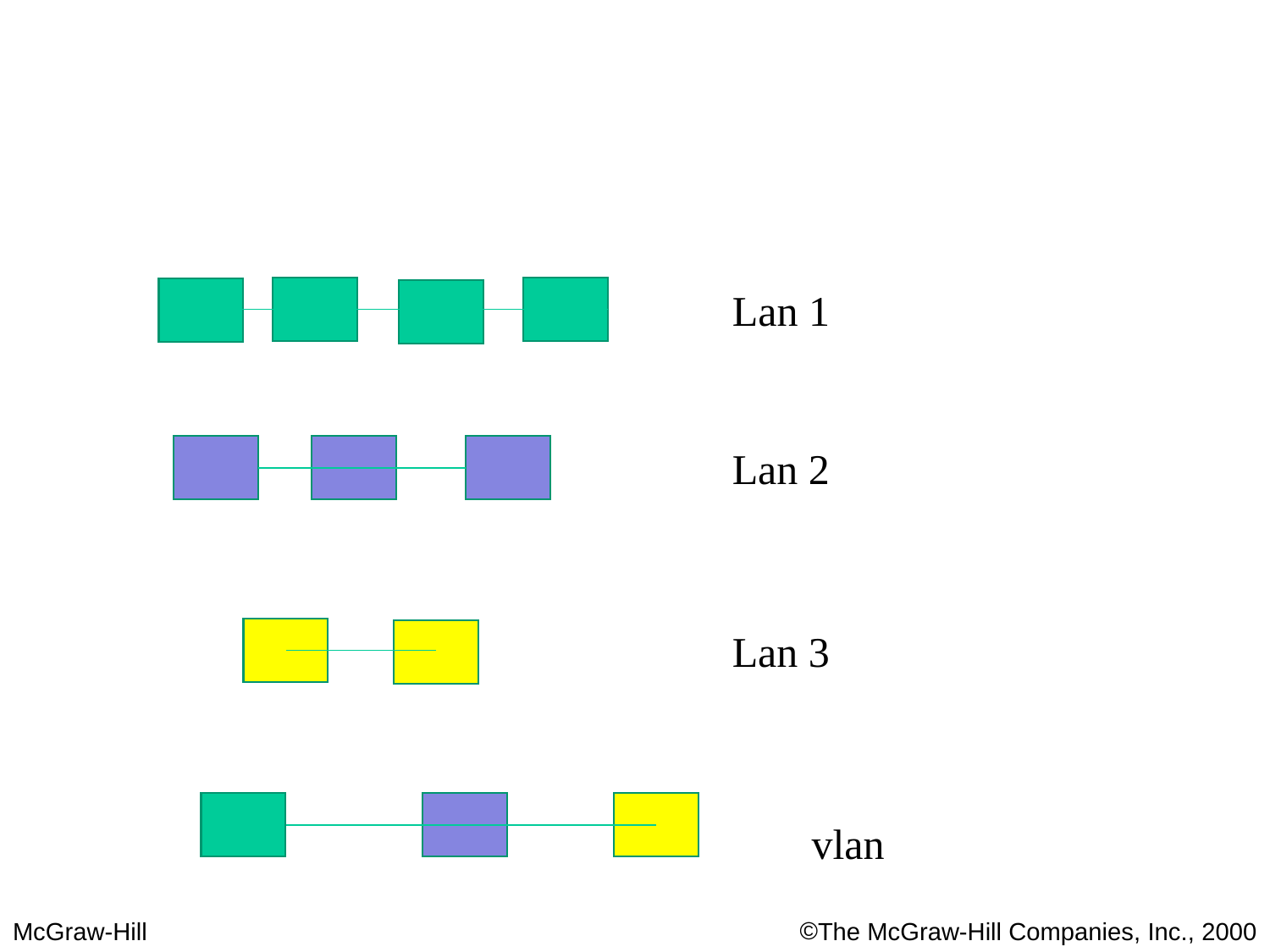

#

Lan 1

Lan 2

Lan 3

vlan